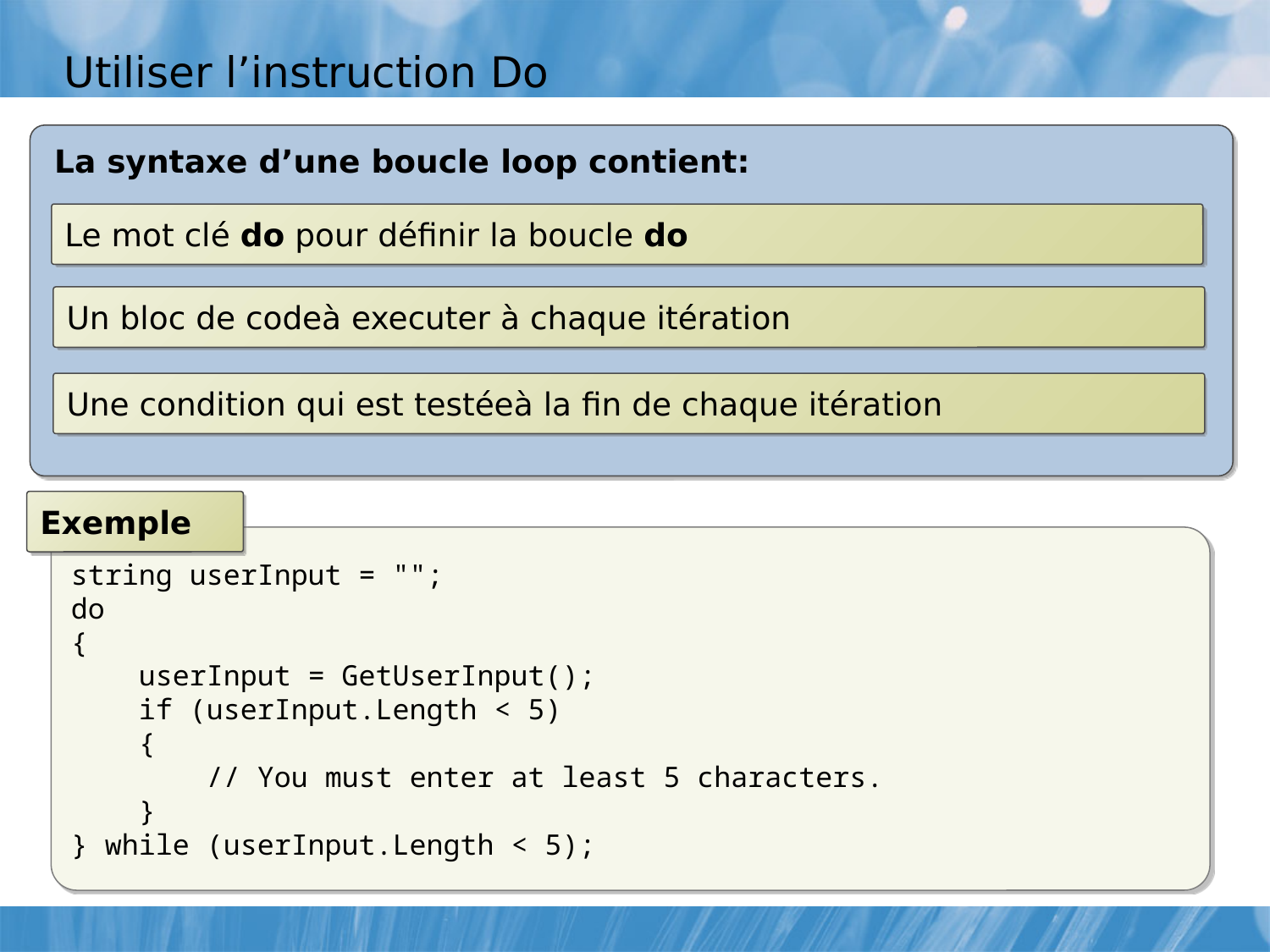

# Utiliser l’instruction Do

La syntaxe d’une boucle loop contient:
Le mot clé do pour définir la boucle do
Un bloc de codeà executer à chaque itération
Une condition qui est testéeà la fin de chaque itération
Exemple
string userInput = "";
do
{
    userInput = GetUserInput();
    if (userInput.Length < 5)
    {
        // You must enter at least 5 characters.
    }
} while (userInput.Length < 5);